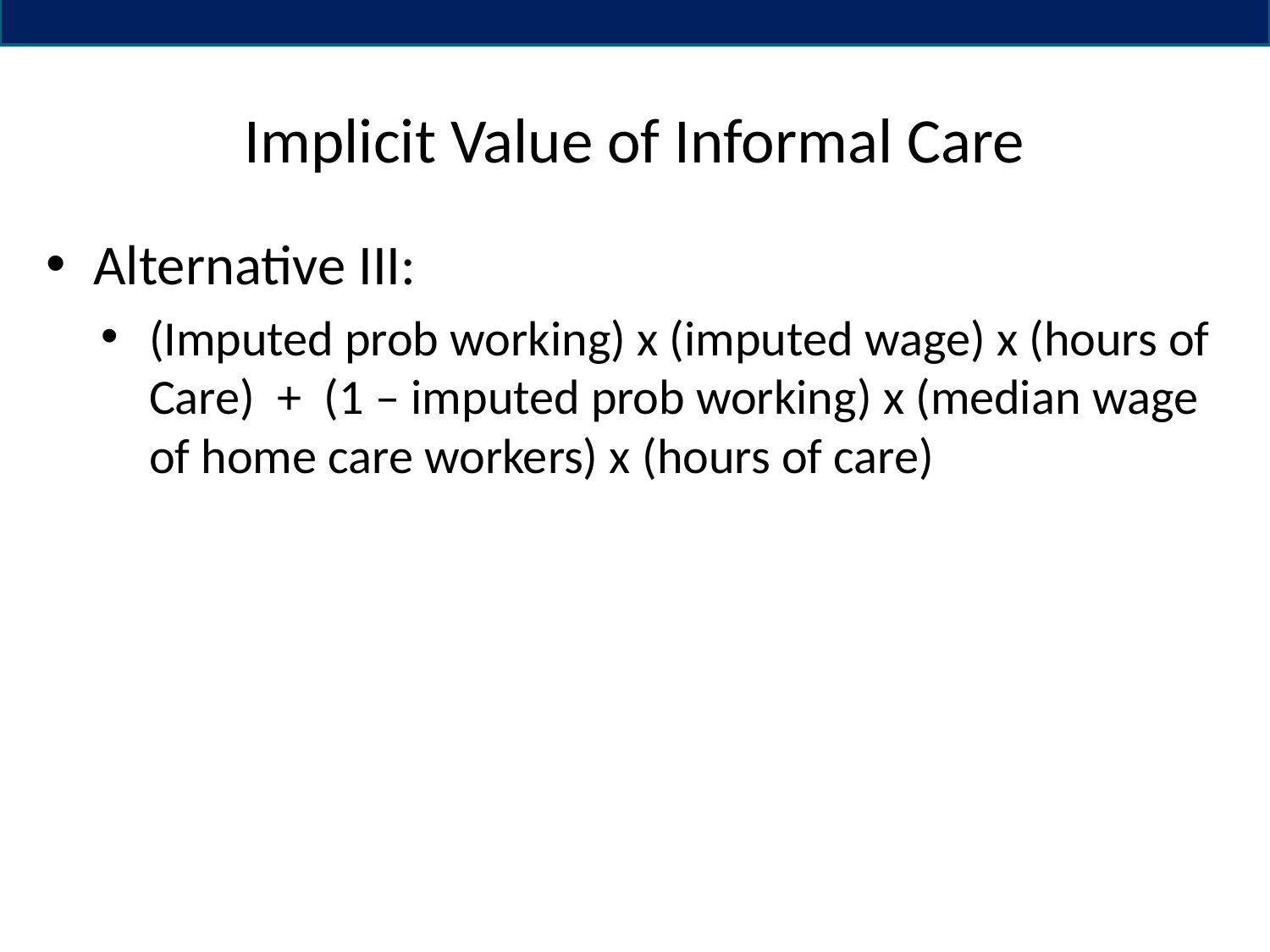

# Implicit Value of Informal Care
Alternative III:
(Imputed prob working) x (imputed wage) x (hours of Care)  +  (1 – imputed prob working) x (median wage of home care workers) x (hours of care)